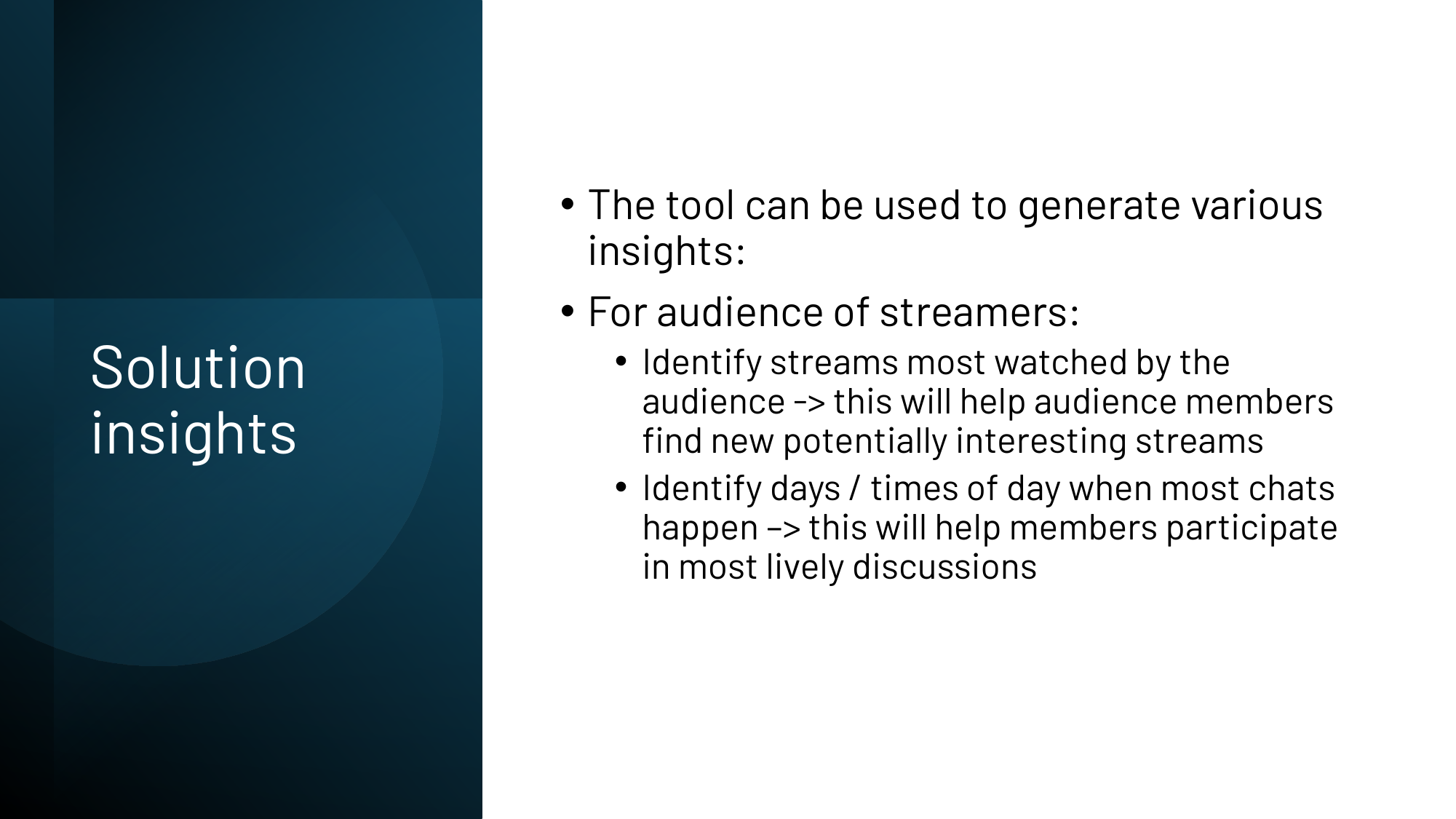

The tool can be used to generate various insights:
For audience of streamers:
Identify streams most watched by the audience -> this will help audience members find new potentially interesting streams
Identify days / times of day when most chats happen –> this will help members participate in most lively discussions

# Solution insights